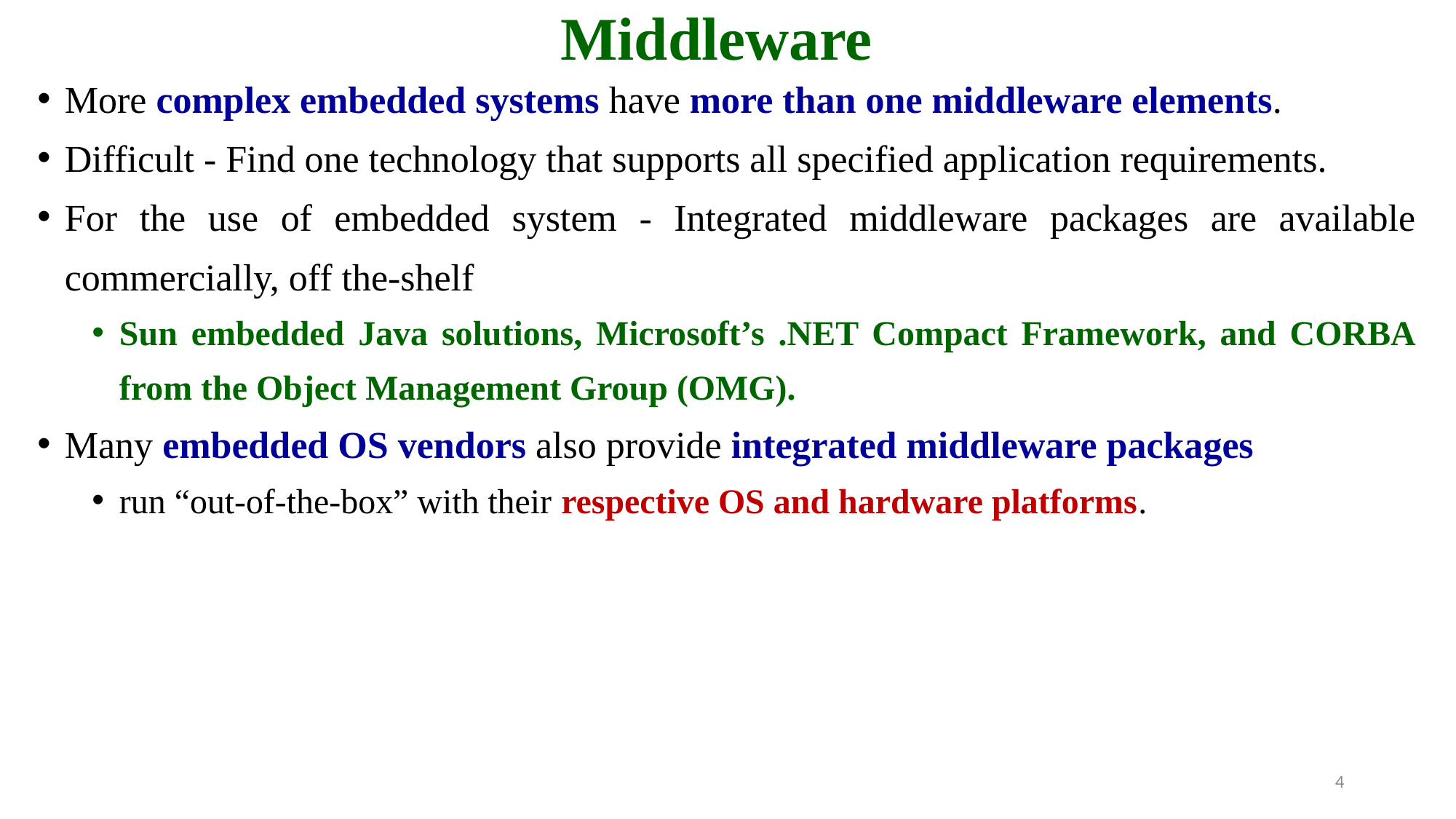

# Middleware
More complex embedded systems have more than one middleware elements.
Difficult - Find one technology that supports all specified application requirements.
For the use of embedded system - Integrated middleware packages are available commercially, off the-shelf
Sun embedded Java solutions, Microsoft’s .NET Compact Framework, and CORBA from the Object Management Group (OMG).
Many embedded OS vendors also provide integrated middleware packages
run “out-of-the-box” with their respective OS and hardware platforms.
4